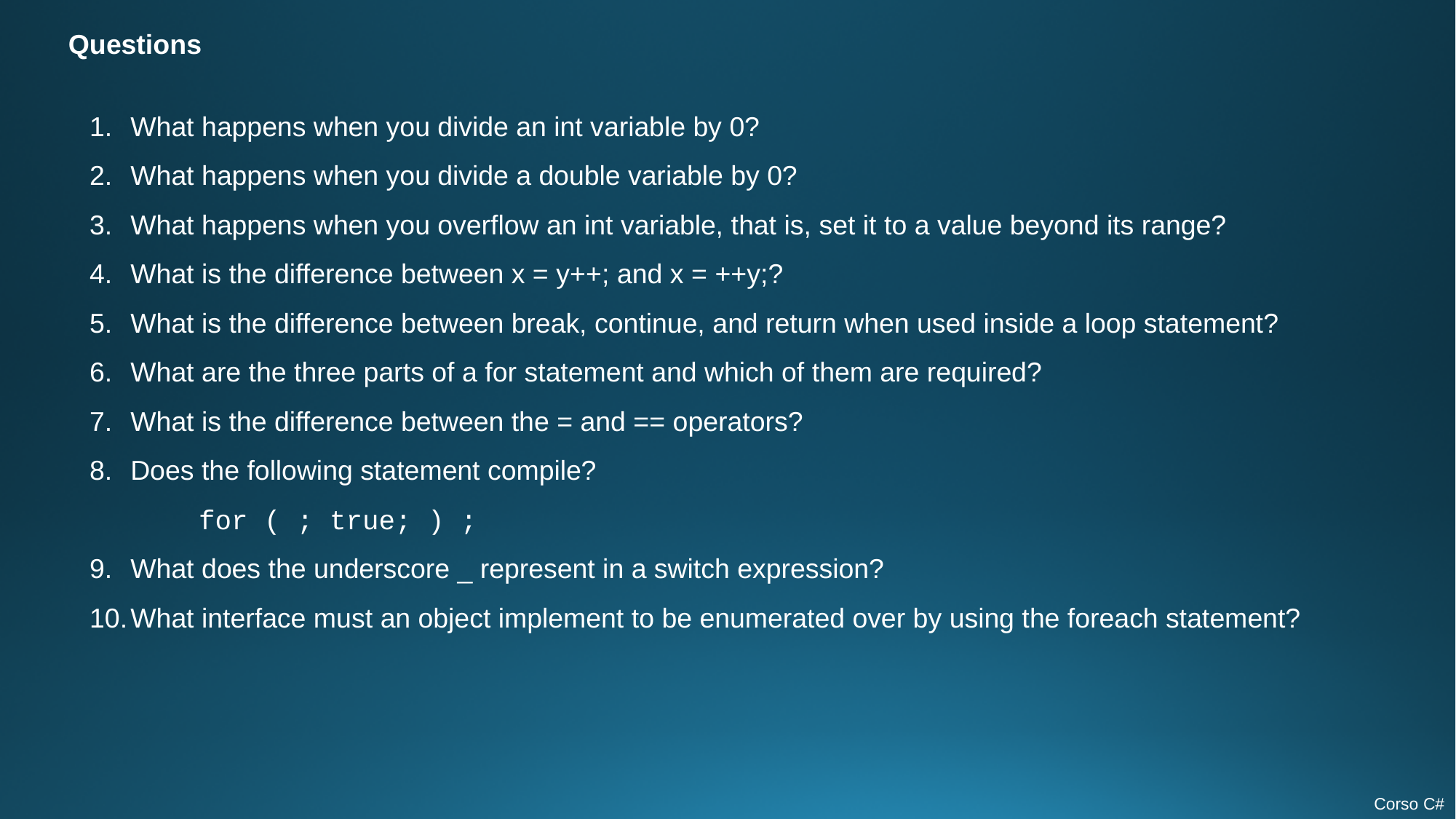

Questions
What happens when you divide an int variable by 0?
What happens when you divide a double variable by 0?
What happens when you overflow an int variable, that is, set it to a value beyond its range?
What is the difference between x = y++; and x = ++y;?
What is the difference between break, continue, and return when used inside a loop statement?
What are the three parts of a for statement and which of them are required?
What is the difference between the = and == operators?
Does the following statement compile?
	for ( ; true; ) ;
What does the underscore _ represent in a switch expression?
What interface must an object implement to be enumerated over by using the foreach statement?
Corso C#